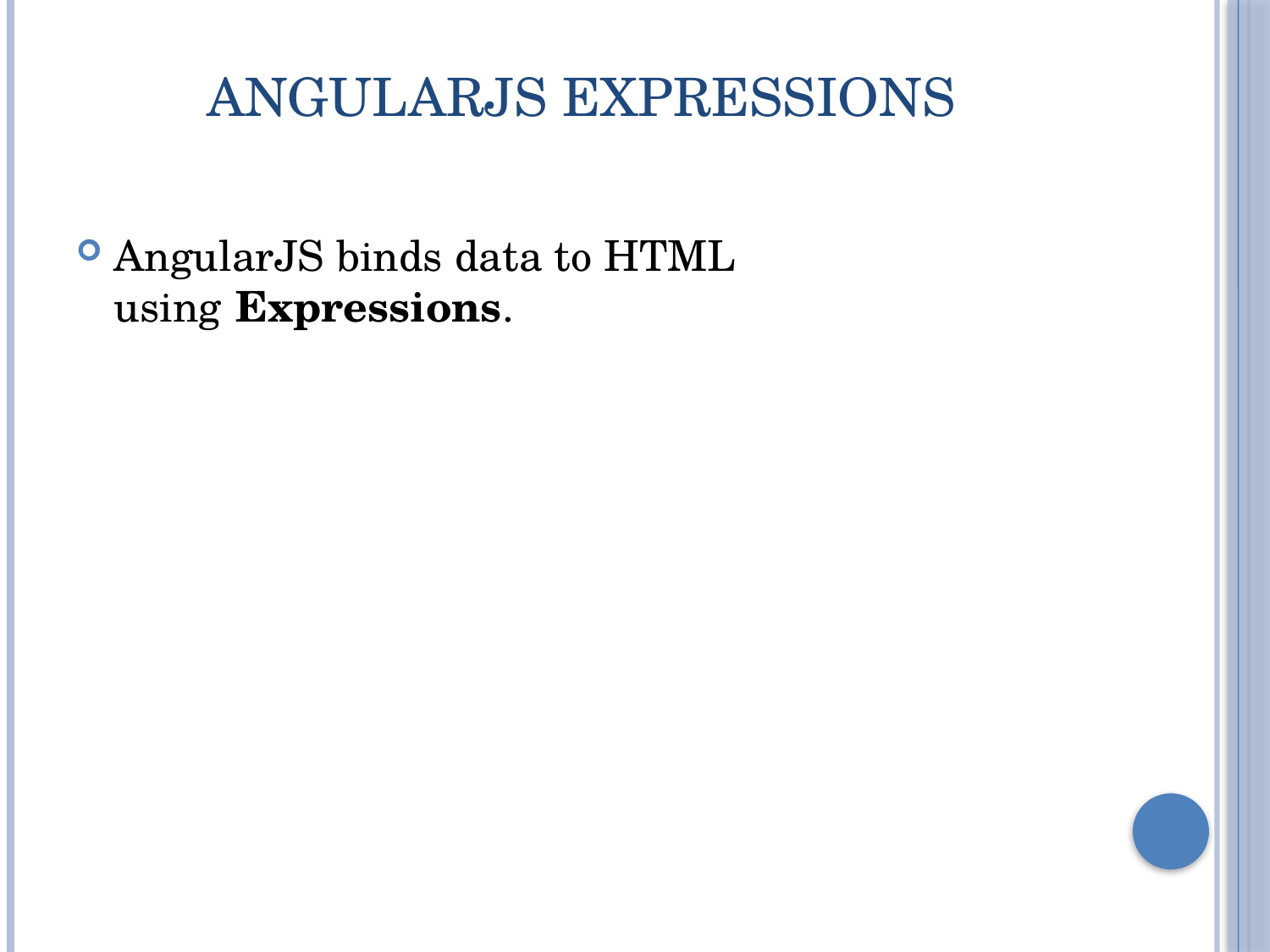

# AngularJS Expressions
AngularJS binds data to HTML using Expressions.